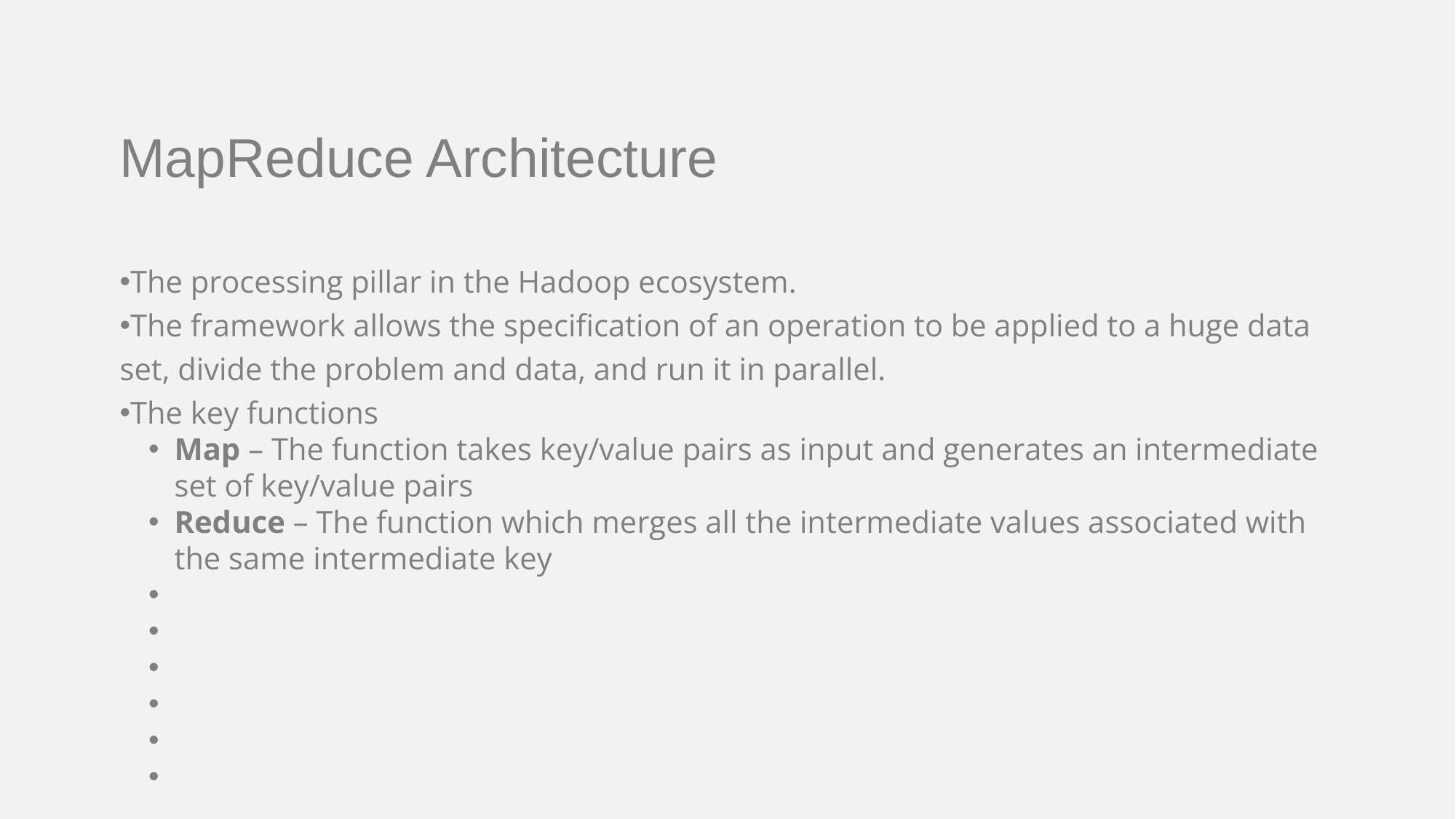

MapReduce Architecture

The processing pillar in the Hadoop ecosystem.
The framework allows the specification of an operation to be applied to a huge data set, divide the problem and data, and run it in parallel.
The key functions
Map – The function takes key/value pairs as input and generates an intermediate set of key/value pairs
Reduce – The function which merges all the intermediate values associated with the same intermediate key